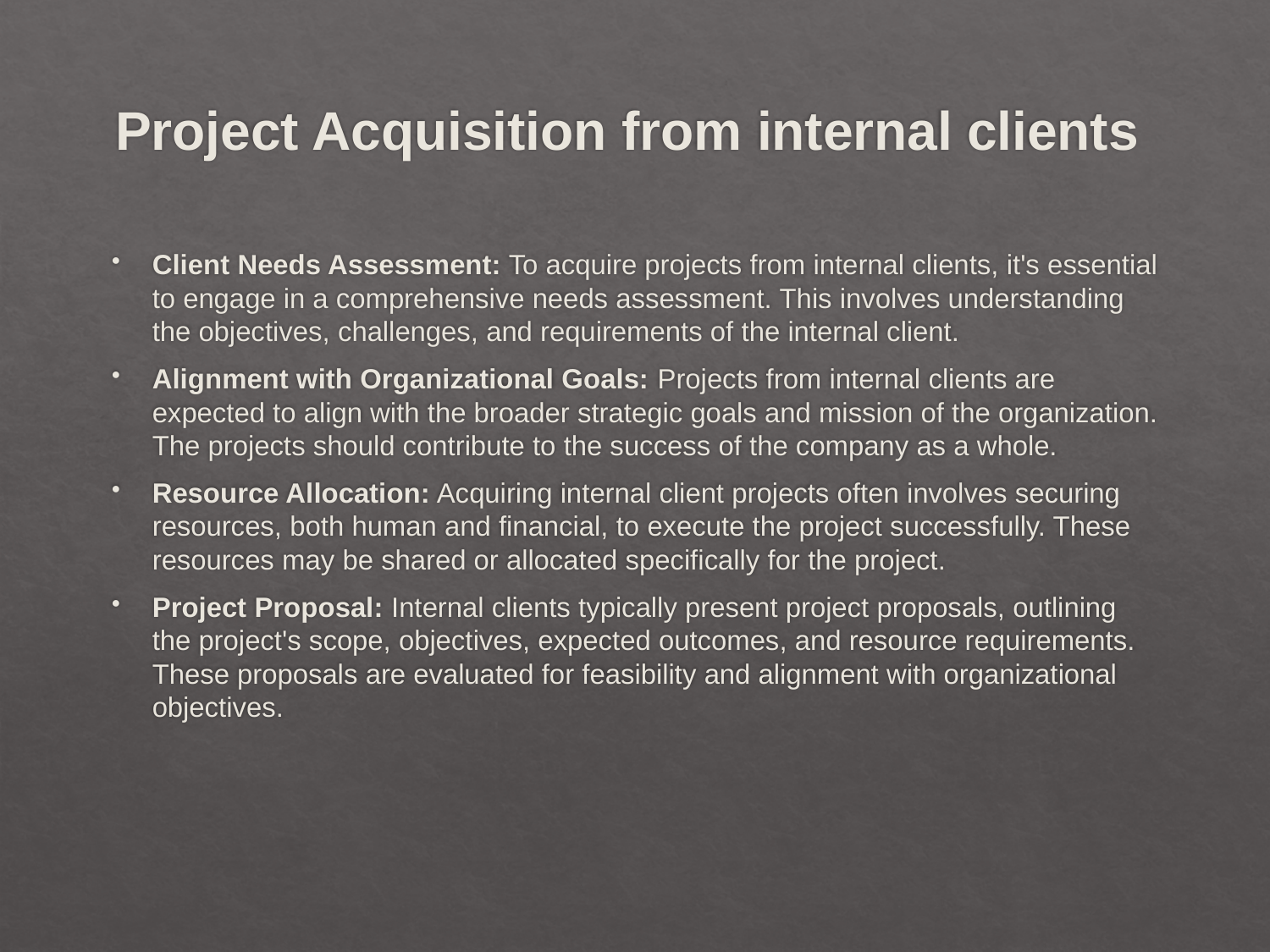

# Project Acquisition from internal clients
Client Needs Assessment: To acquire projects from internal clients, it's essential to engage in a comprehensive needs assessment. This involves understanding the objectives, challenges, and requirements of the internal client.
Alignment with Organizational Goals: Projects from internal clients are expected to align with the broader strategic goals and mission of the organization. The projects should contribute to the success of the company as a whole.
Resource Allocation: Acquiring internal client projects often involves securing resources, both human and financial, to execute the project successfully. These resources may be shared or allocated specifically for the project.
Project Proposal: Internal clients typically present project proposals, outlining the project's scope, objectives, expected outcomes, and resource requirements. These proposals are evaluated for feasibility and alignment with organizational objectives.